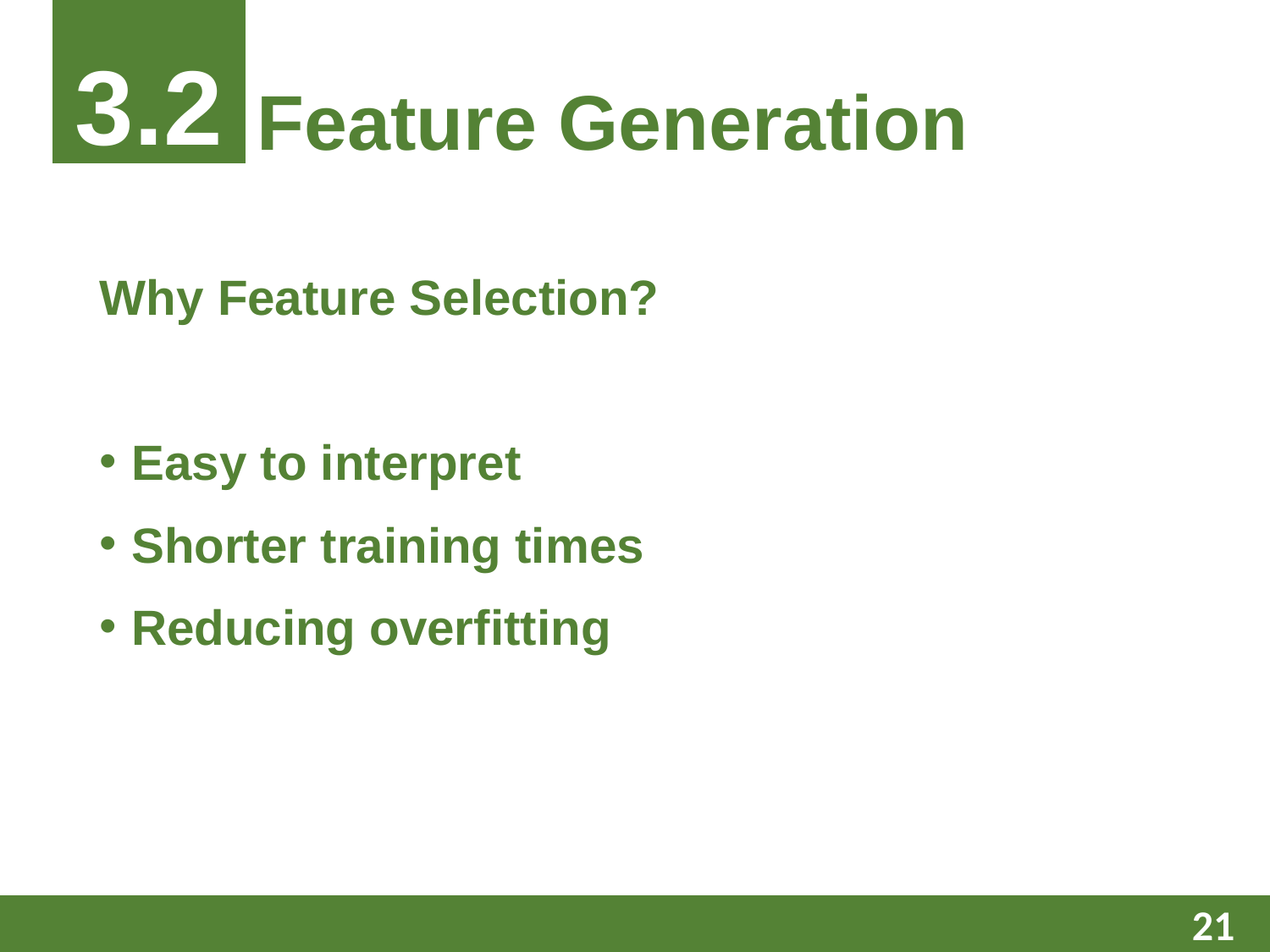

3.2
Feature Generation
Why Feature Selection?

Easy to interpret
Shorter training times
Reducing overfitting
21